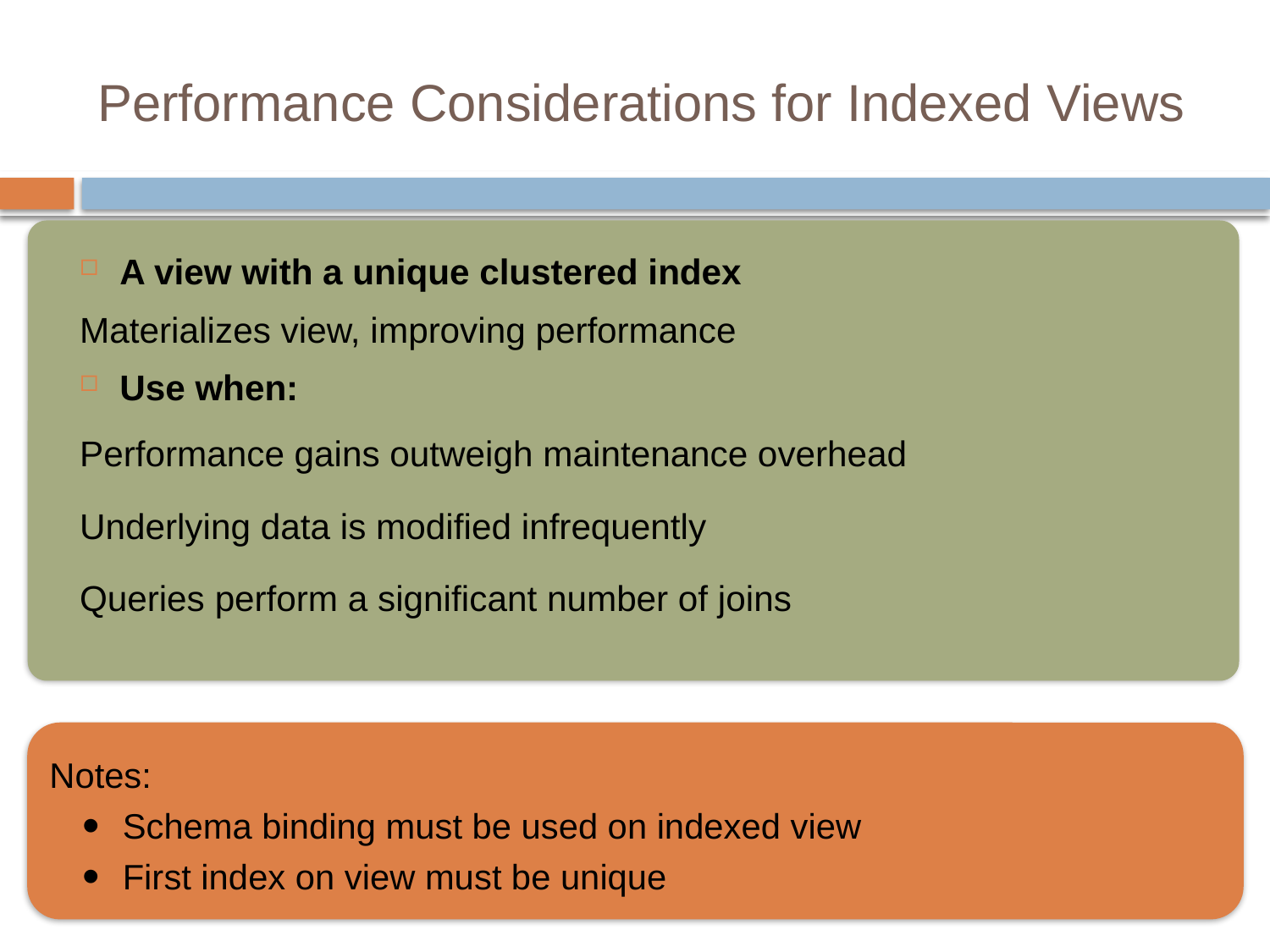

# Performance Considerations for Indexed Views

A view with a unique clustered index
Materializes view, improving performance
Use when:
Performance gains outweigh maintenance overhead
Underlying data is modified infrequently
Queries perform a significant number of joins
Notes:
 Schema binding must be used on indexed view
 First index on view must be unique